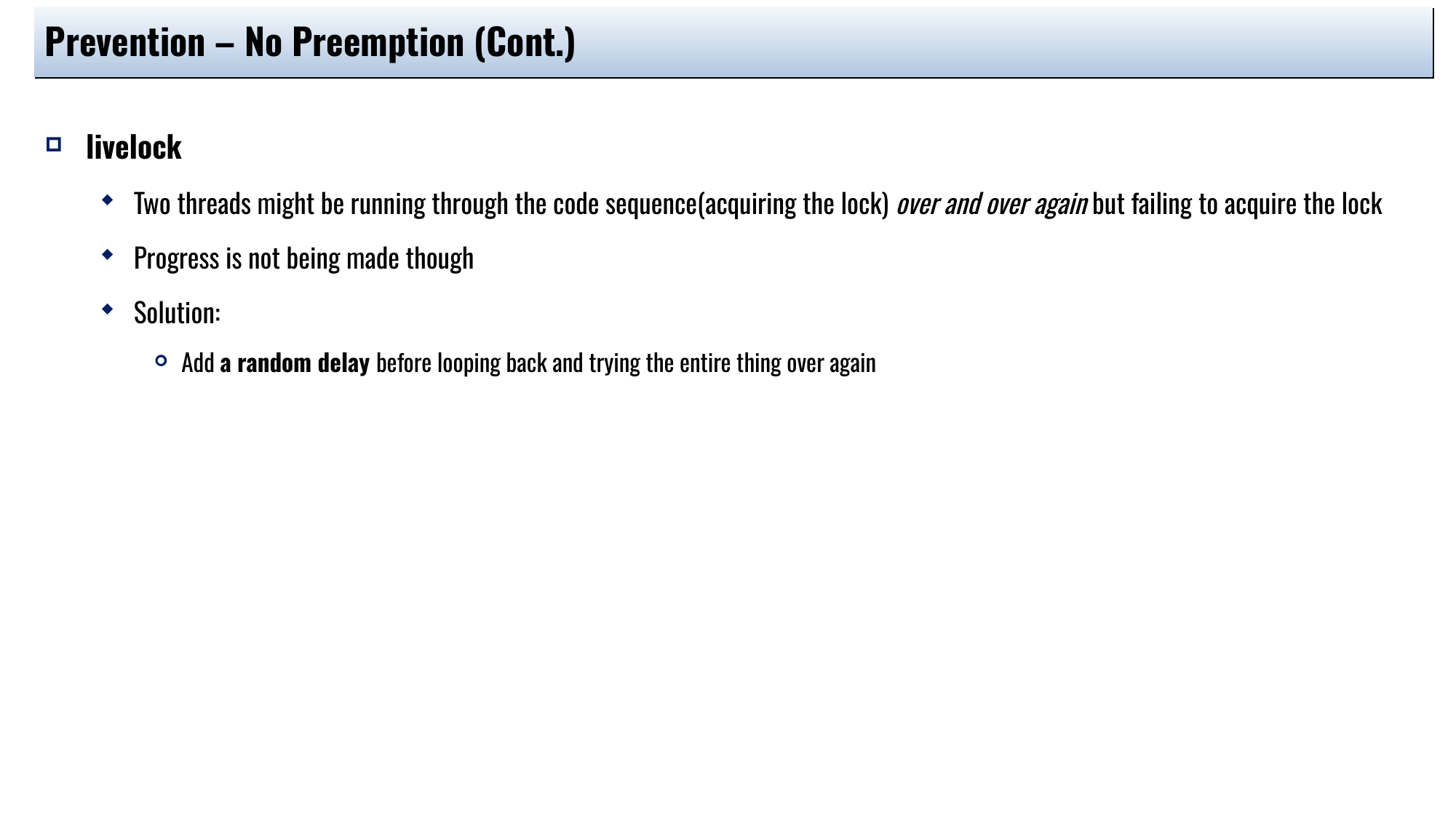

# Prevention – No Preemption (Cont.)
livelock
Two threads might be running through the code sequence(acquiring the lock) over and over again but failing to acquire the lock
Progress is not being made though
Solution:
Add a random delay before looping back and trying the entire thing over again